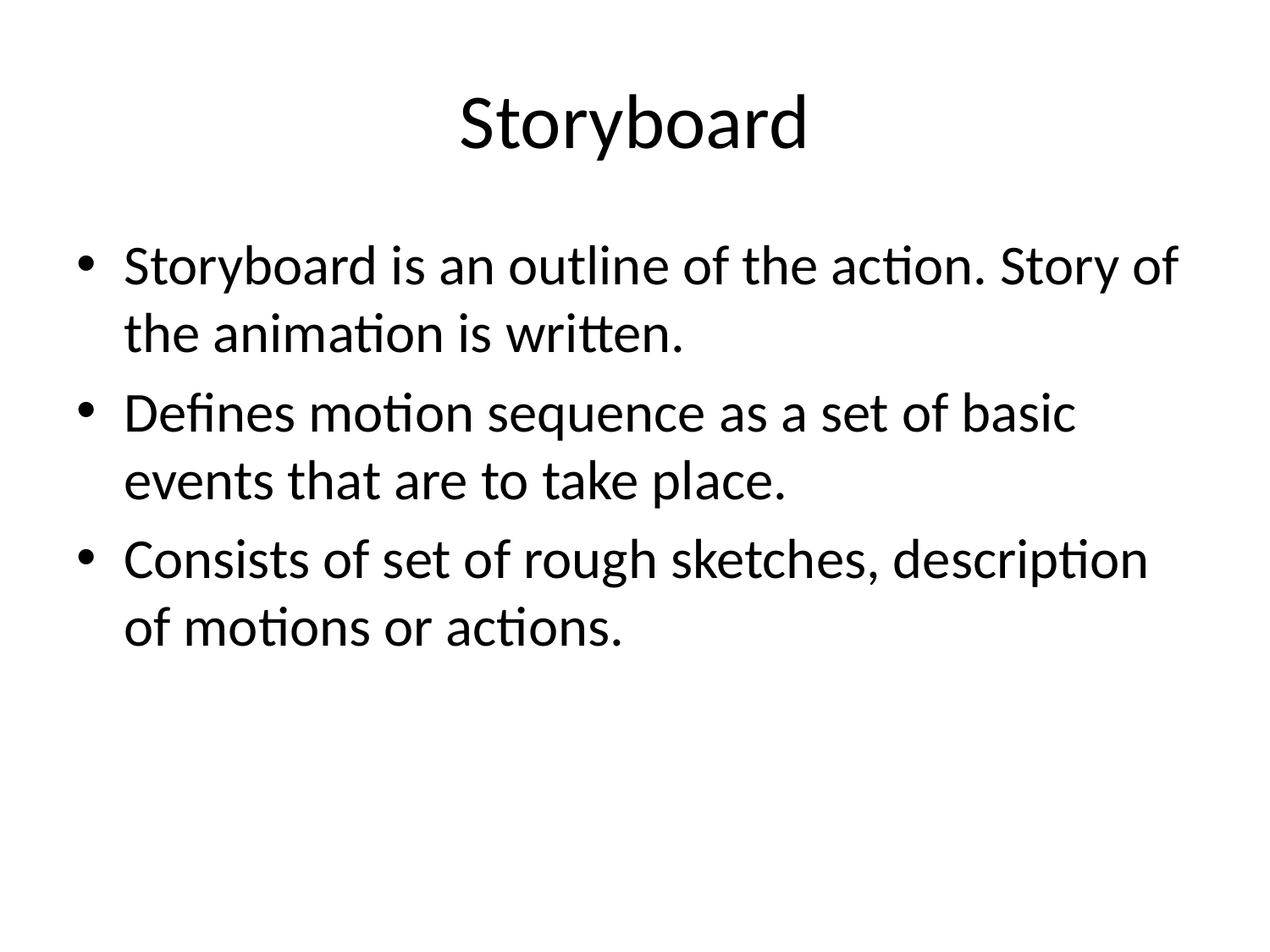

# Storyboard
Storyboard is an outline of the action. Story of the animation is written.
Defines motion sequence as a set of basic events that are to take place.
Consists of set of rough sketches, description of motions or actions.